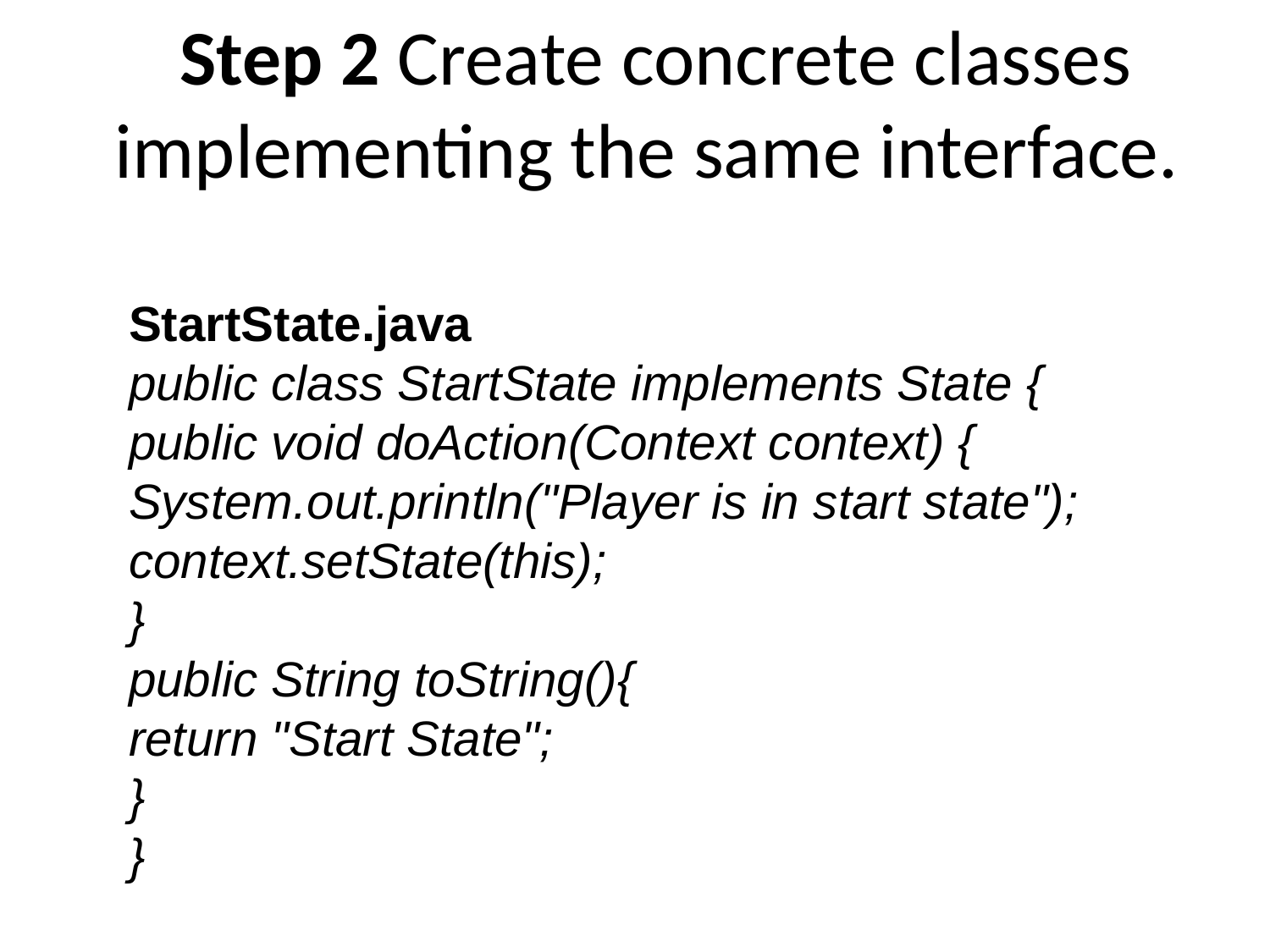

# Step 2 Create concrete classes implementing the same interface.
StartState.java
public class StartState implements State {
public void doAction(Context context) {
System.out.println("Player is in start state");
context.setState(this);
}
public String toString(){
return "Start State";
}
}